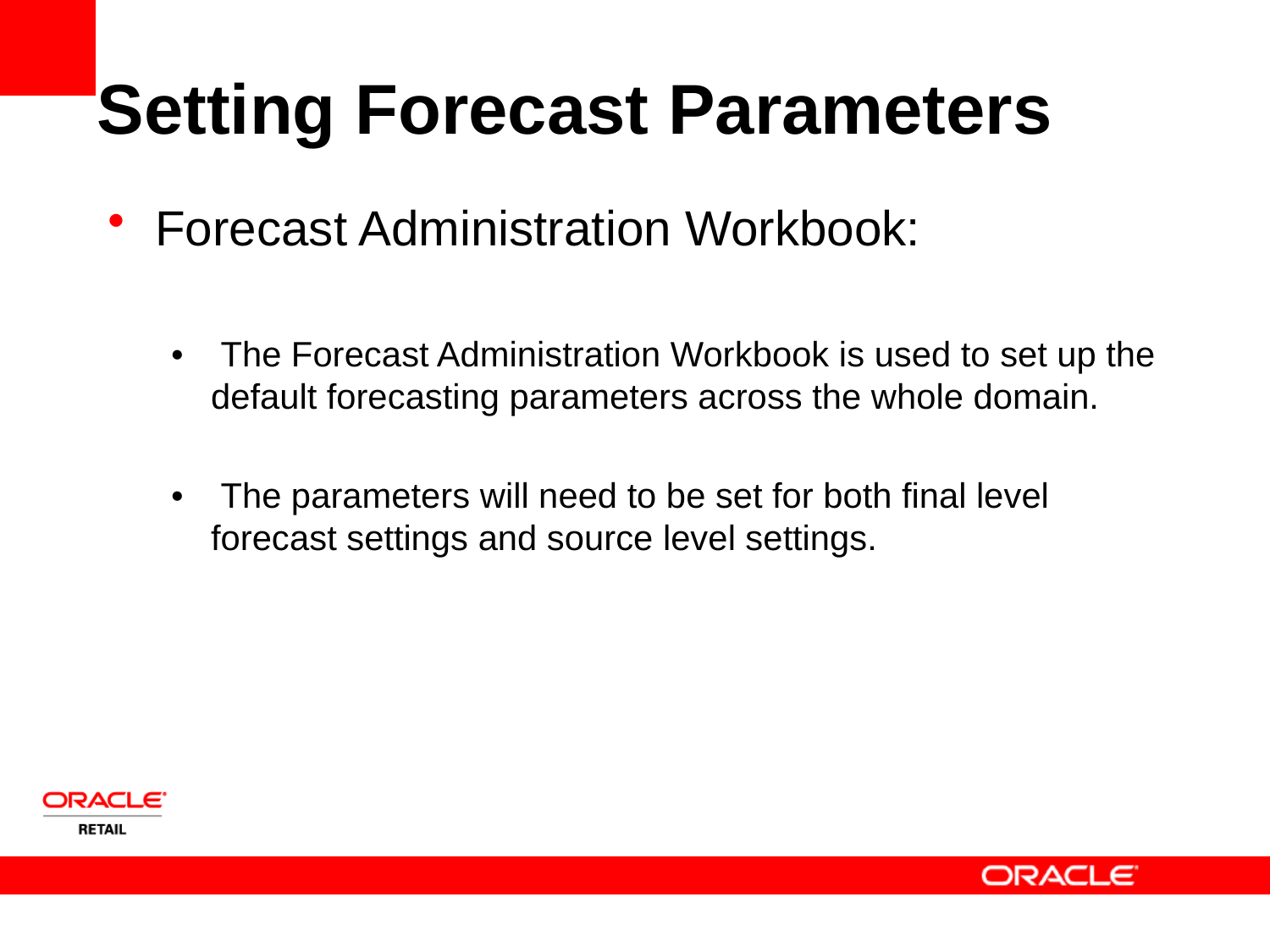

Setting Forecast Parameters
Forecast Administration Workbook:

 The Forecast Administration Workbook is used to set up the default forecasting parameters across the whole domain.

 The parameters will need to be set for both final level forecast settings and source level settings.